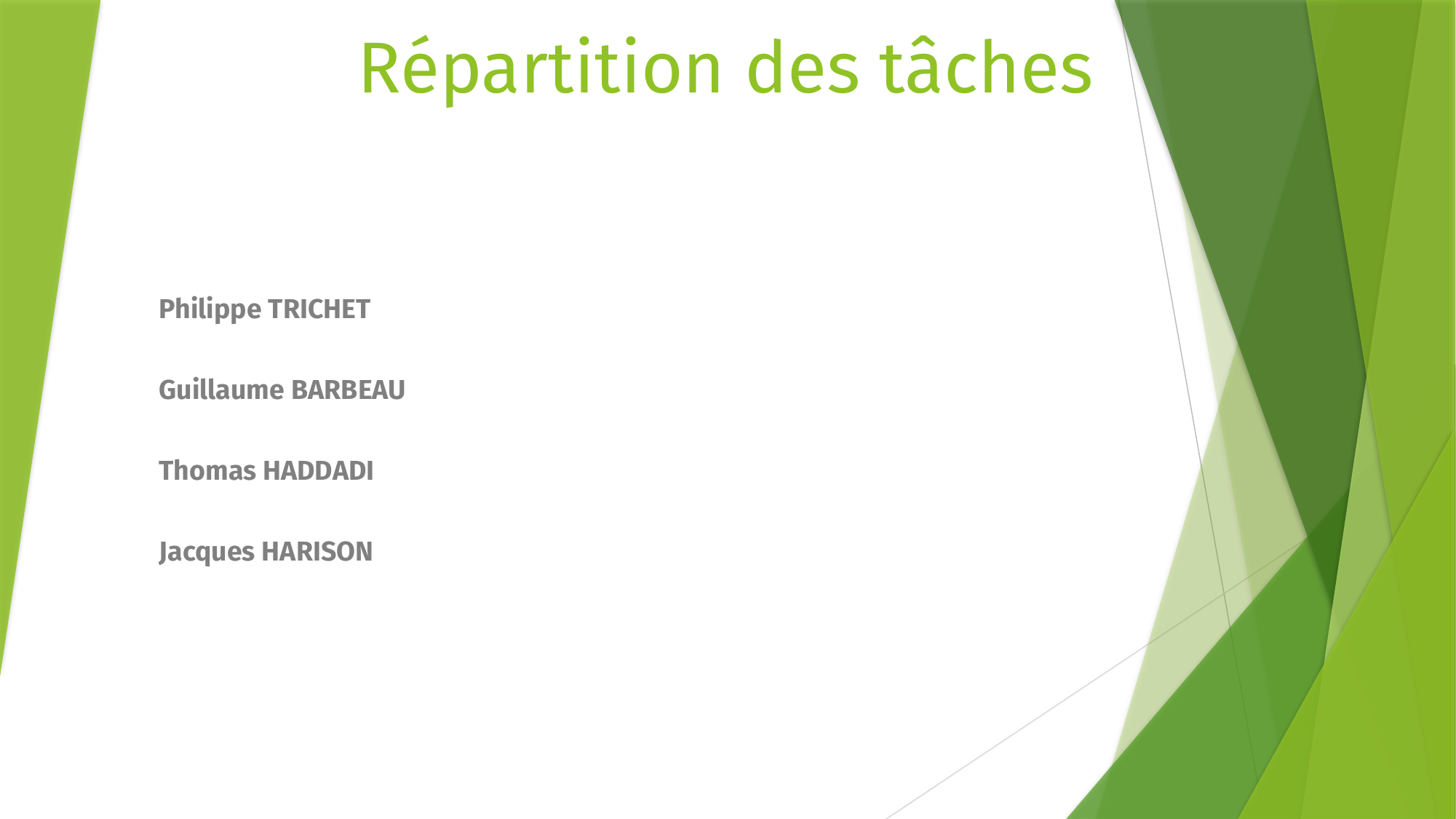

# Répartition des tâches

Philippe TRICHET
Guillaume BARBEAU
Thomas HADDADI
Jacques HARISON